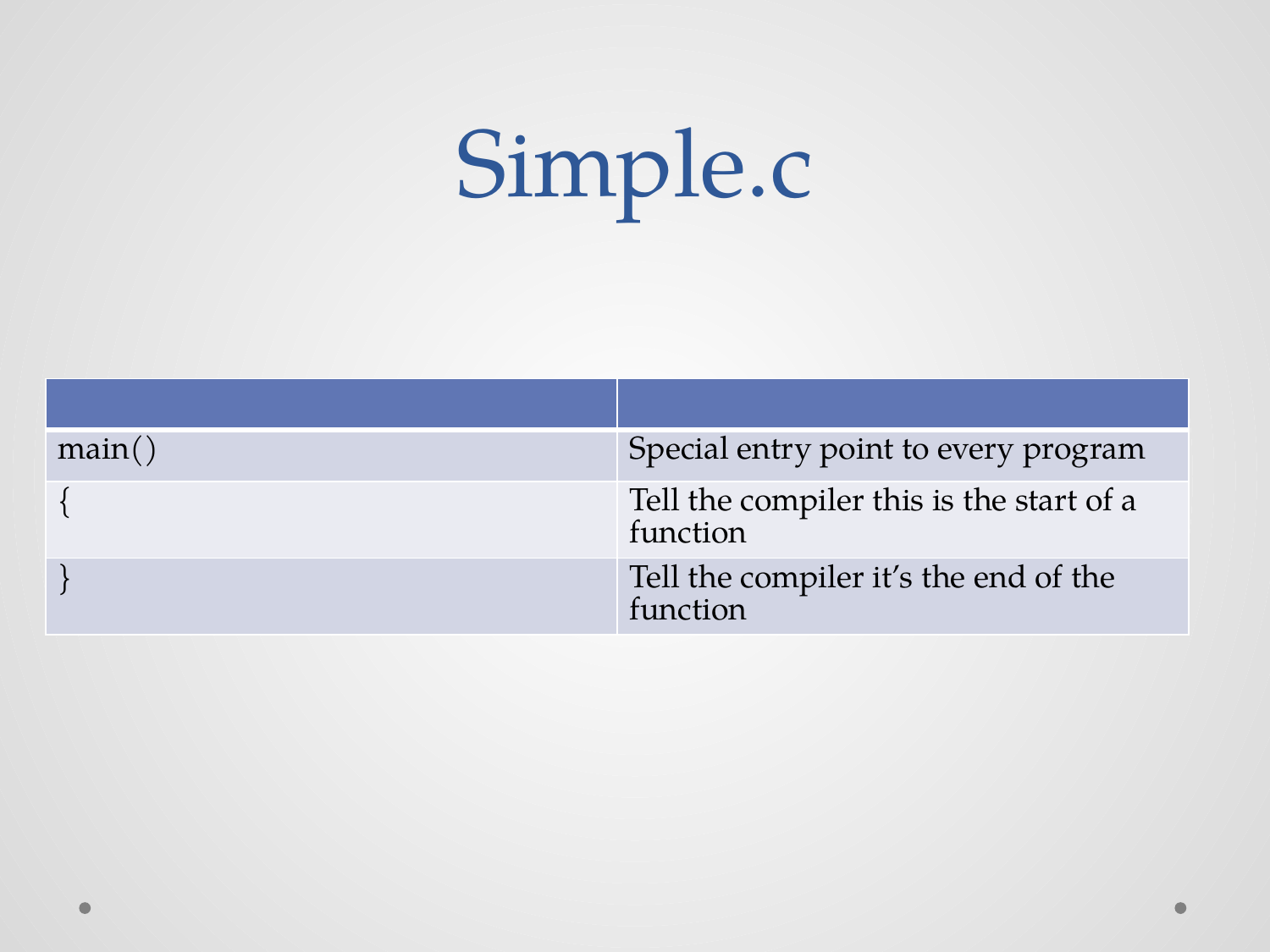

# Simple.c
|  |  |
| --- | --- |
| main() | Special entry point to every program |
| { | Tell the compiler this is the start of a function |
| } | Tell the compiler it’s the end of the function |